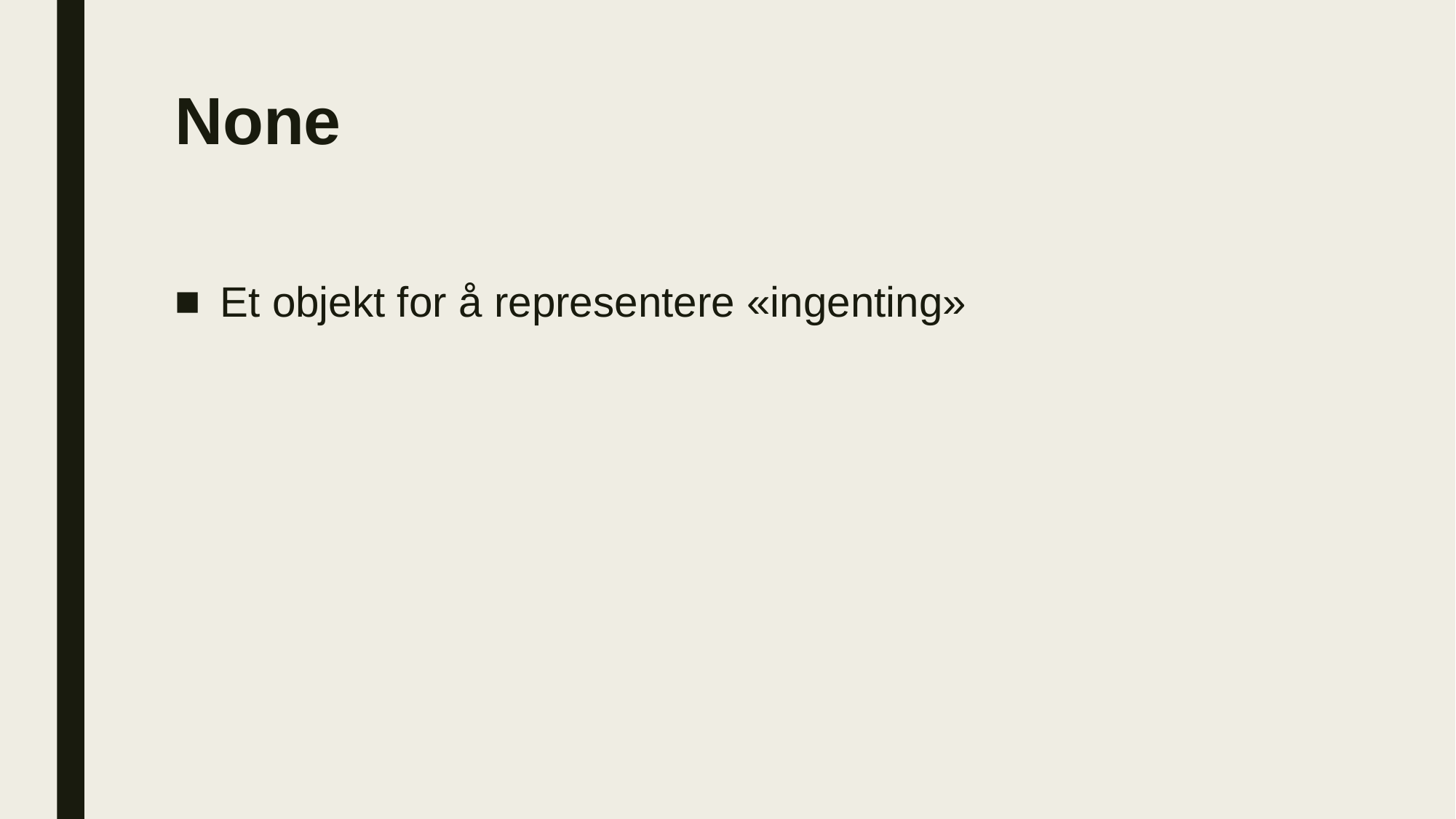

# None
Et objekt for å representere «ingenting»